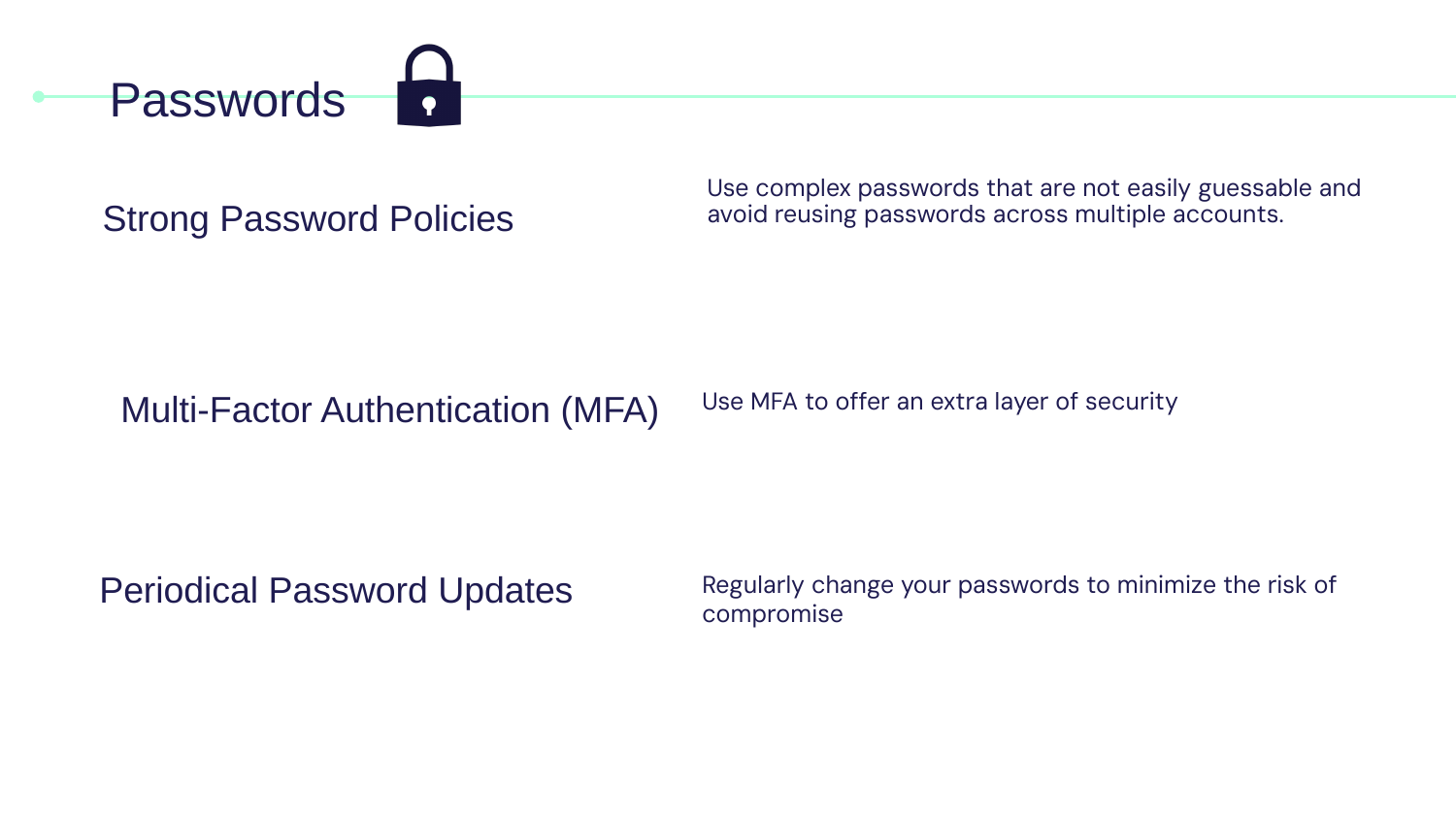

# Passwords
Use complex passwords that are not easily guessable and avoid reusing passwords across multiple accounts.
Strong Password Policies
Multi-Factor Authentication (MFA)
Use MFA to offer an extra layer of security
Periodical Password Updates
Regularly change your passwords to minimize the risk of compromise